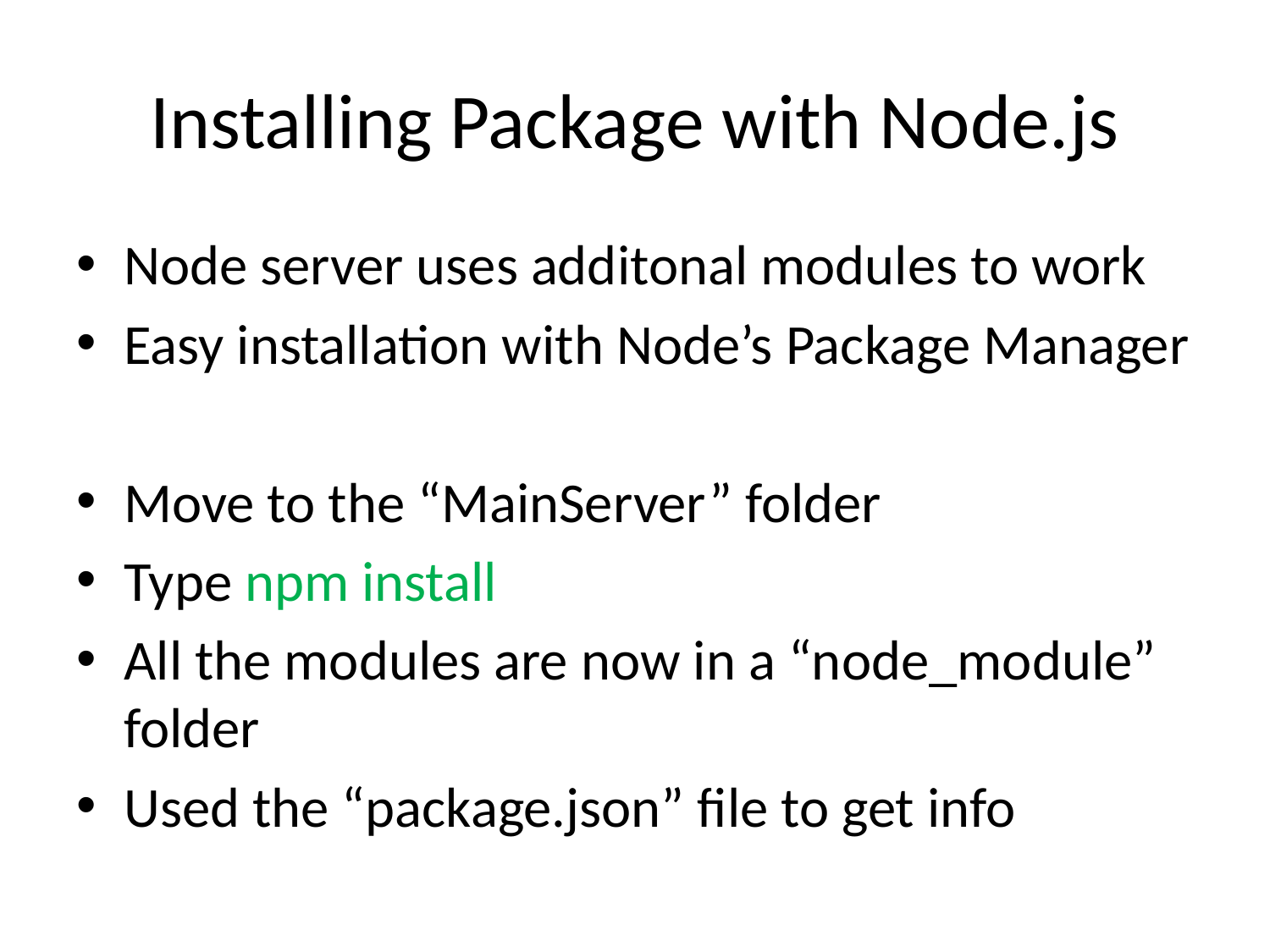

# Installing Package with Node.js
Node server uses additonal modules to work
Easy installation with Node’s Package Manager

Move to the “MainServer” folder
Type npm install
All the modules are now in a “node_module” folder
Used the “package.json” file to get info